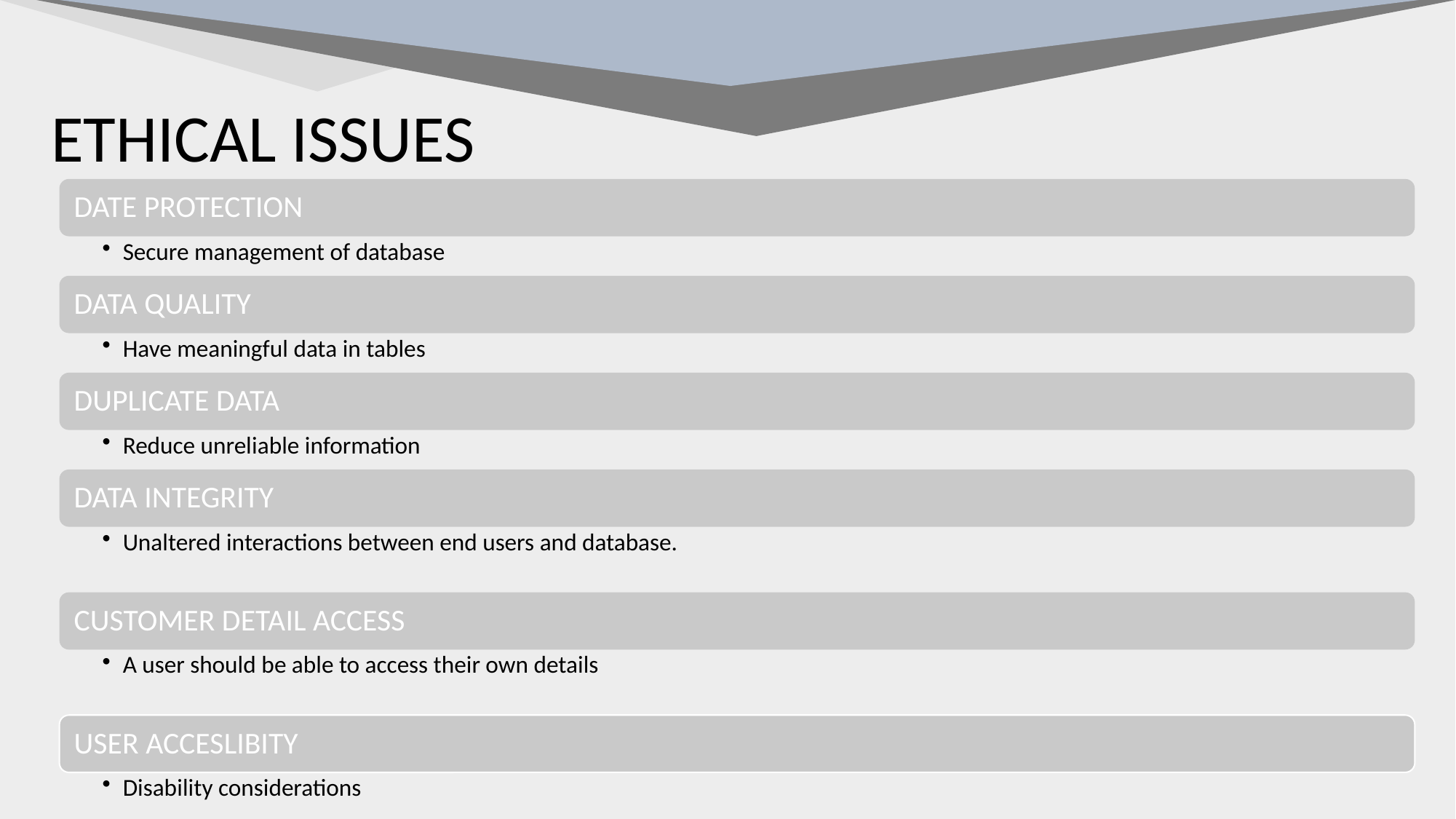

ETHICAL ISSUES
DATE PROTECTION
Secure management of database
DATA QUALITY
Have meaningful data in tables
DUPLICATE DATA
Reduce unreliable information
DATA INTEGRITY
Unaltered interactions between end users and database.

CUSTOMER DETAIL ACCESS
A user should be able to access their own details

USER ACCESLIBITY
Disability considerations